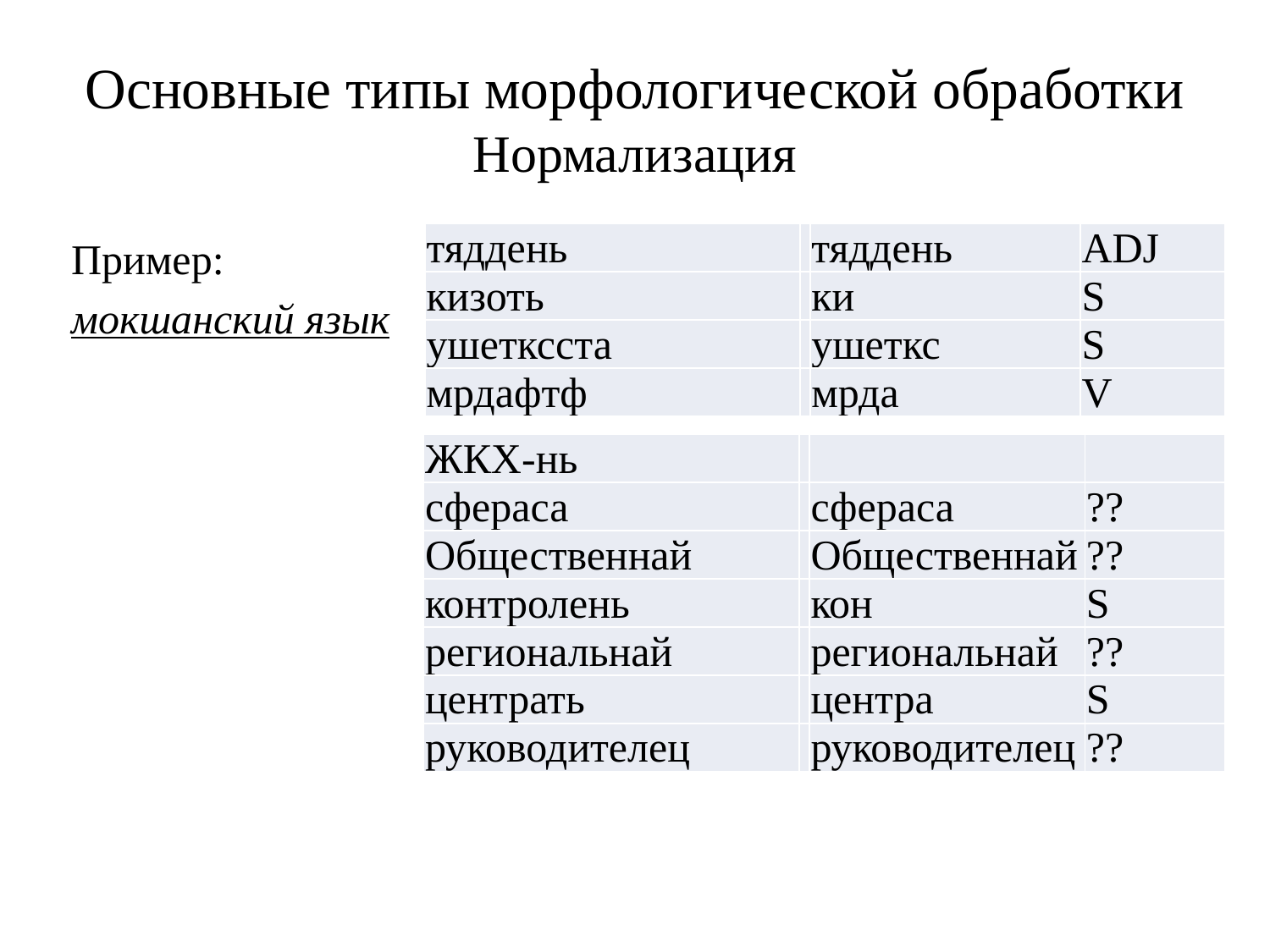

# Основные типы морфологической обработки Нормализация
| тяддень |  | тяддень | ADJ |
| --- | --- | --- | --- |
| кизоть |  | ки | S |
| ушетксста |  | ушеткс | S |
| мрдафтф |  | мрда | V |
Пример:
мокшанский язык

| ЖКХ-нь |  |  |  |
| --- | --- | --- | --- |
| сфераса |  | сфераса | ?? |
| Общественнай |  | Общественнай | ?? |
| контролень |  | кон | S |
| региональнай |  | региональнай | ?? |
| центрать |  | центра | S |
| руководителец |  | руководителец | ?? |